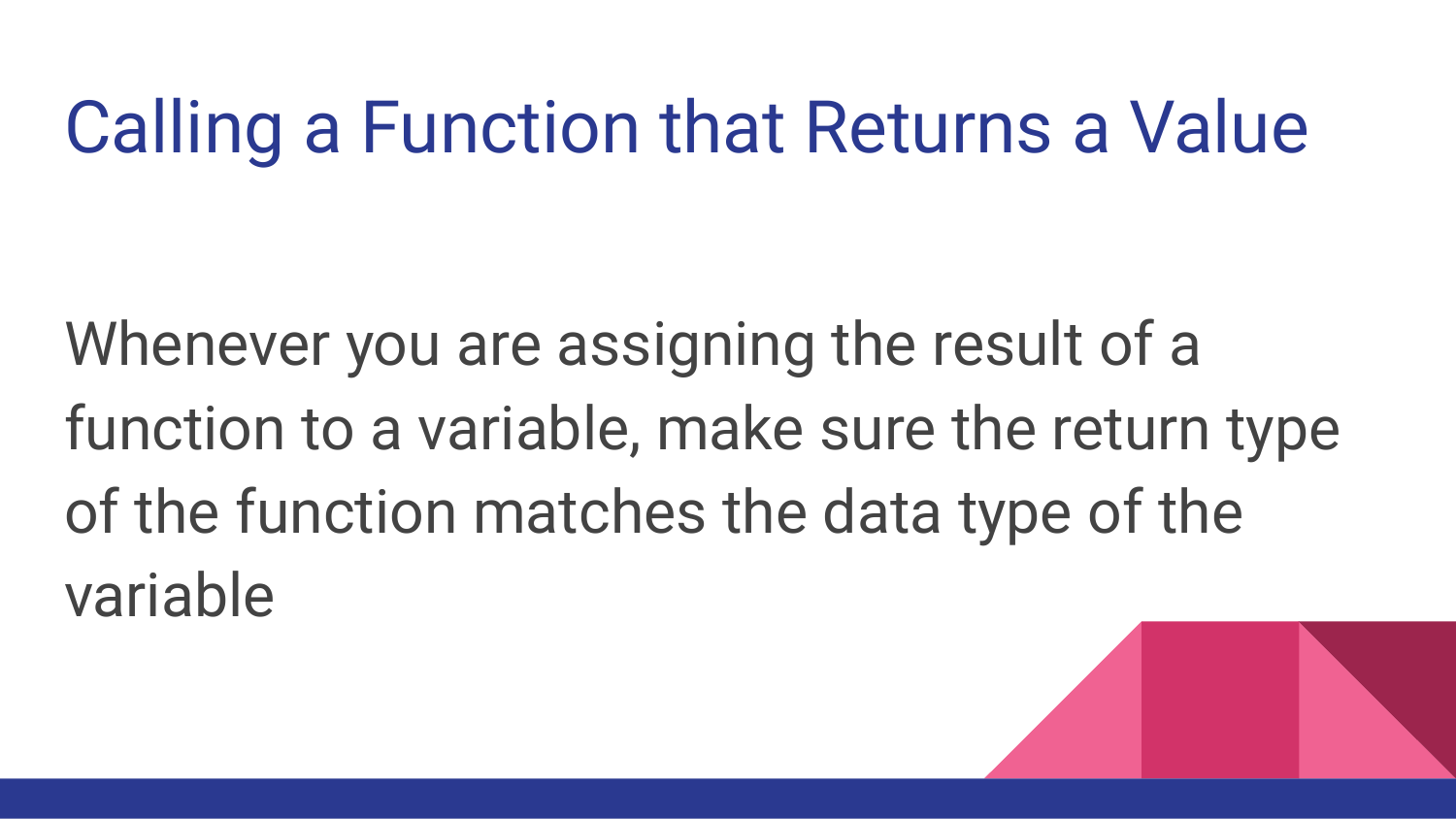

# Calling a Function that Returns a Value
Whenever you are assigning the result of a function to a variable, make sure the return type of the function matches the data type of the variable